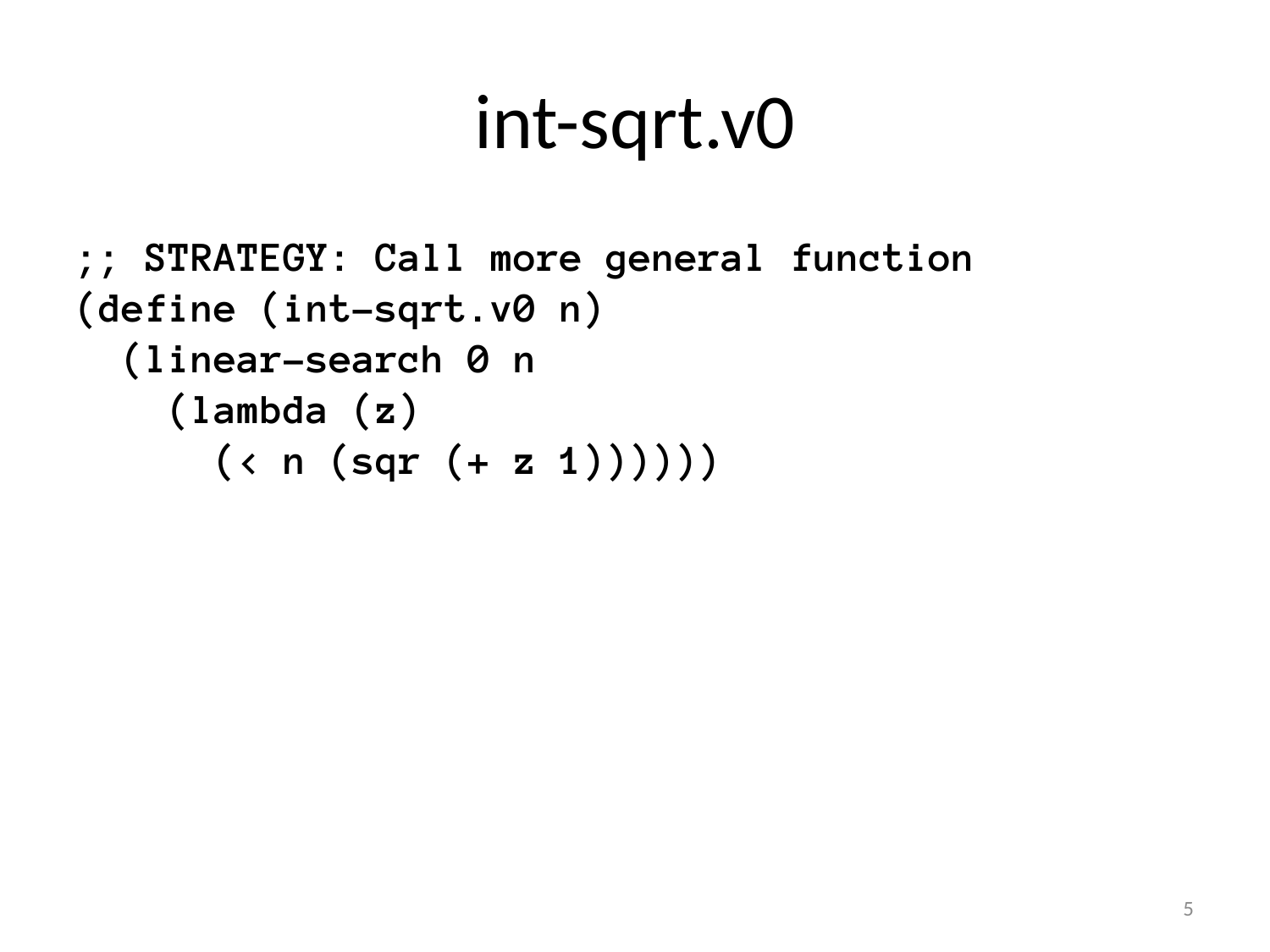

# int-sqrt.v0
;; STRATEGY: Call more general function
(define (int-sqrt.v0 n)
  (linear-search 0 n
    (lambda (z)
      (< n (sqr (+ z 1))))))
5